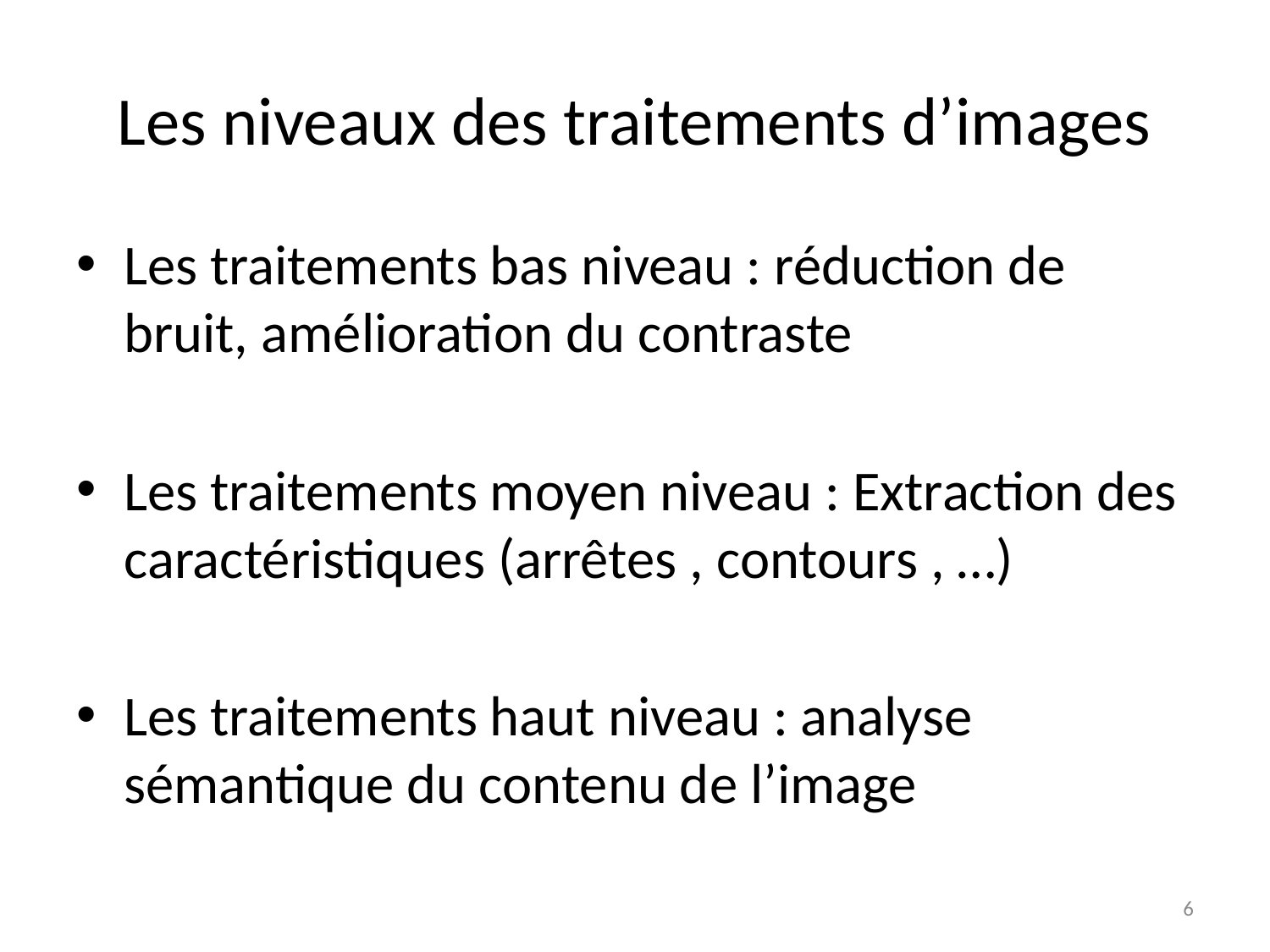

# Les niveaux des traitements d’images
Les traitements bas niveau : réduction de bruit, amélioration du contraste

Les traitements moyen niveau : Extraction des caractéristiques (arrêtes , contours , …)

Les traitements haut niveau : analyse sémantique du contenu de l’image

6